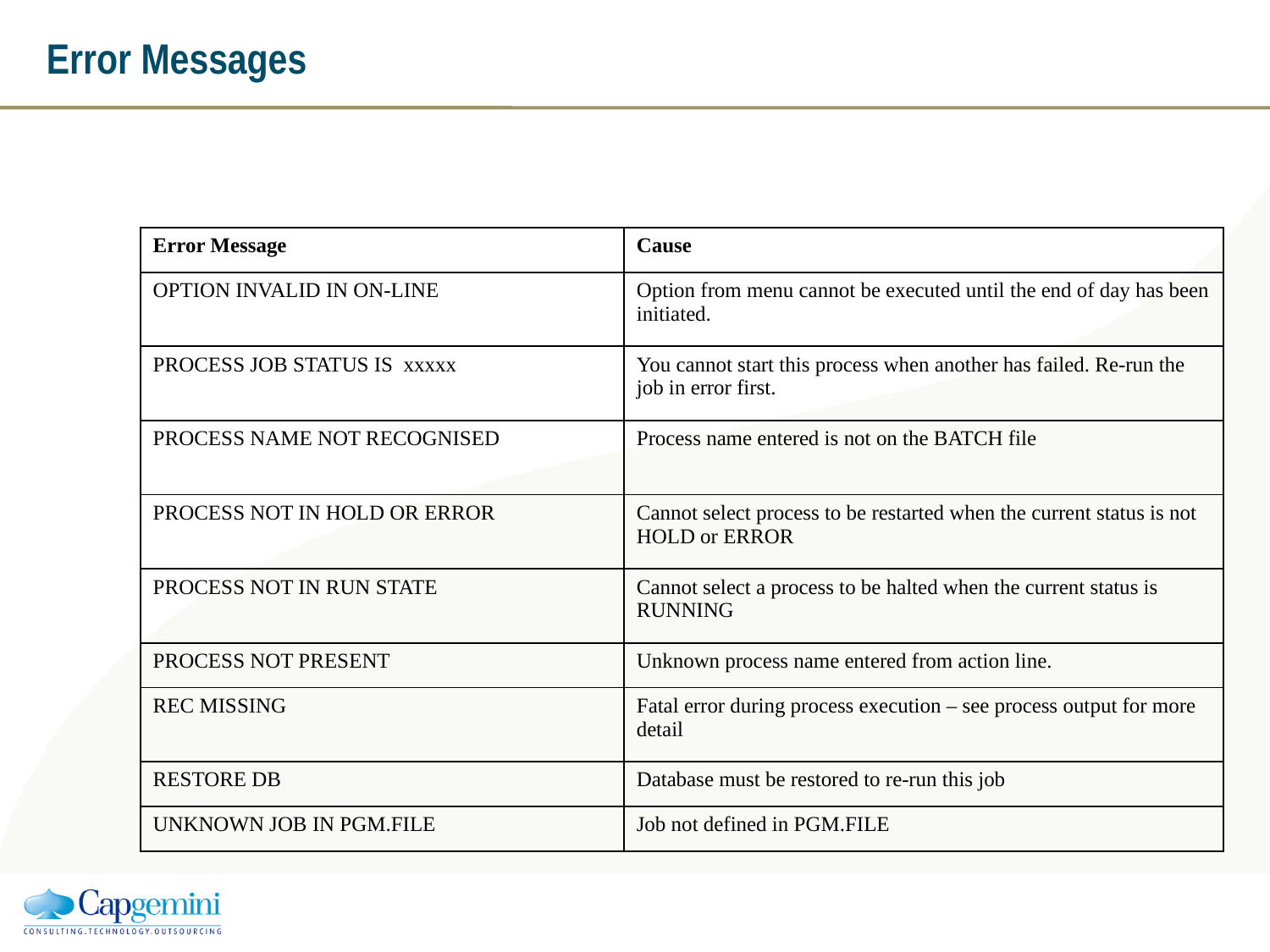

Error Messages

| Error Message | Cause |
| --- | --- |
| OPTION INVALID IN ON-LINE | Option from menu cannot be executed until the end of day has been initiated. |
| PROCESS JOB STATUS IS xxxxx | You cannot start this process when another has failed. Re-run the job in error first. |
| PROCESS NAME NOT RECOGNISED | Process name entered is not on the BATCH file |
| PROCESS NOT IN HOLD OR ERROR | Cannot select process to be restarted when the current status is not HOLD or ERROR |
| PROCESS NOT IN RUN STATE | Cannot select a process to be halted when the current status is RUNNING |
| PROCESS NOT PRESENT | Unknown process name entered from action line. |
| REC MISSING | Fatal error during process execution – see process output for more detail |
| RESTORE DB | Database must be restored to re-run this job |
| UNKNOWN JOB IN PGM.FILE | Job not defined in PGM.FILE |